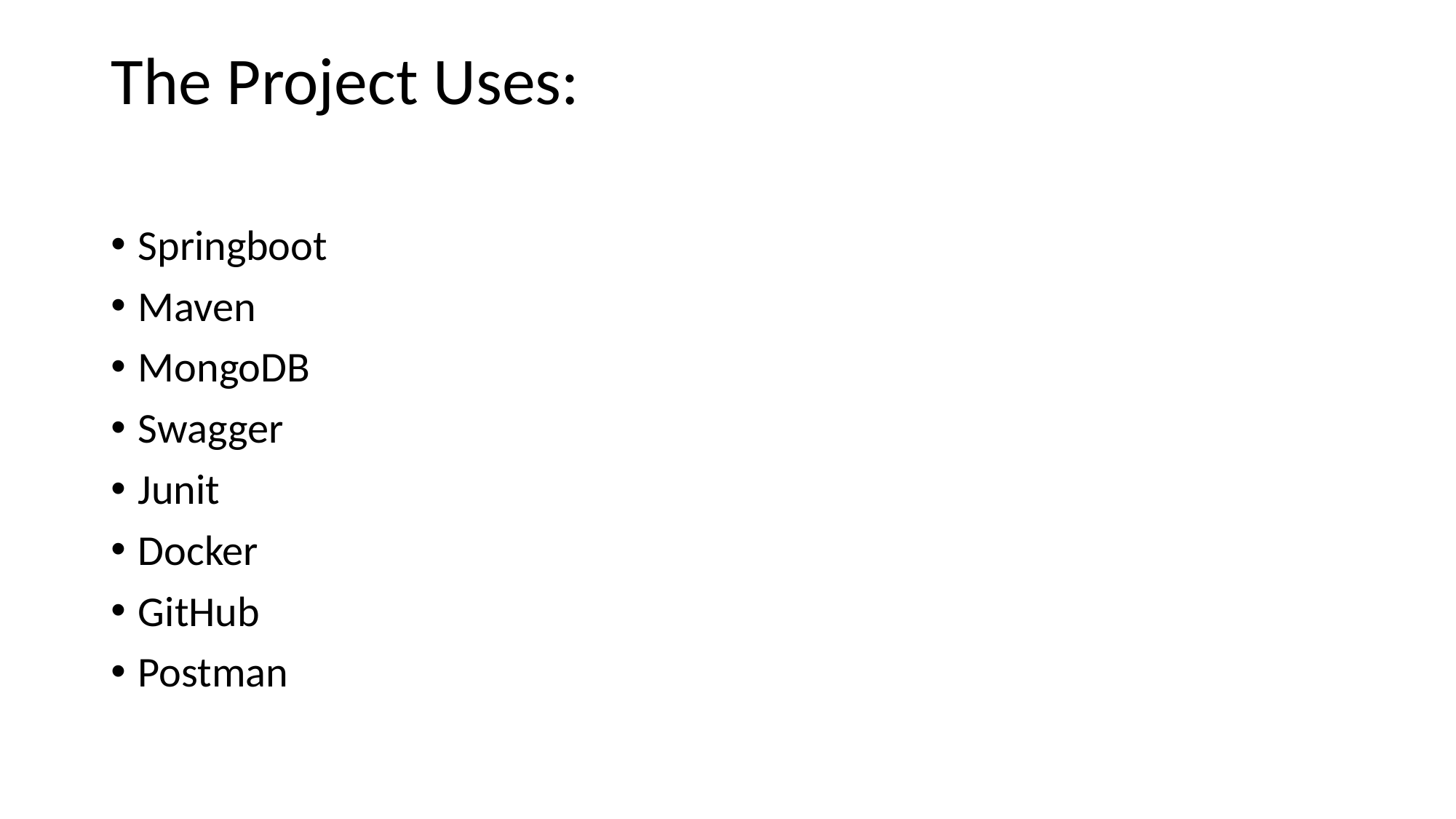

# The Project Uses:
Springboot
Maven
MongoDB
Swagger
Junit
Docker
GitHub
Postman